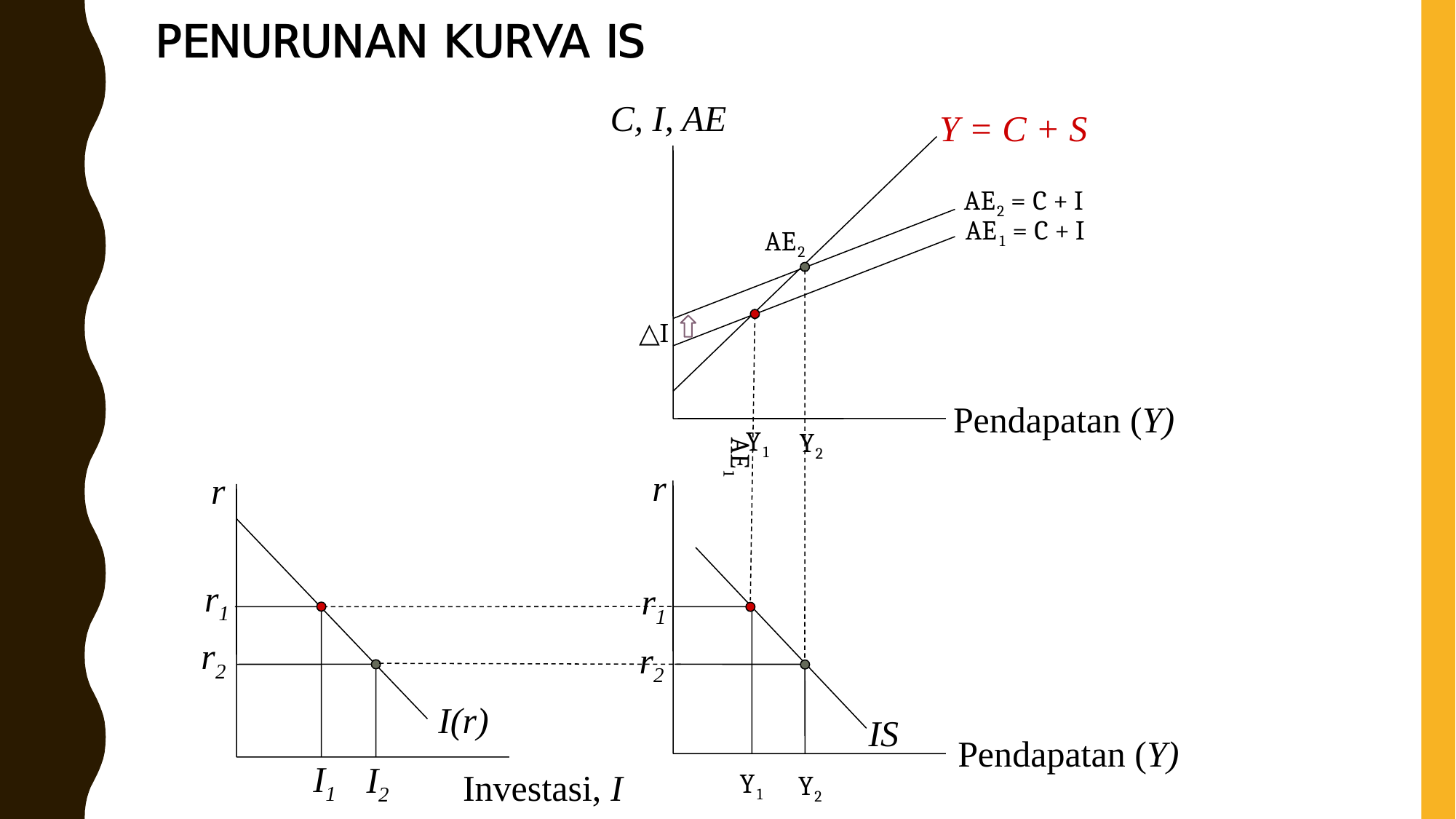

PENURUNAN KURVA IS
C, I, AE
Y = C + S

AE2 = C + I
AE1 = C + I

AE2

AE1

△I

Pendapatan (Y)
Y1
Y2
r
r

r1
r1

r2
r2

I(r)
IS
Pendapatan (Y)
I1
I2
Investasi, I
Y1
Y2